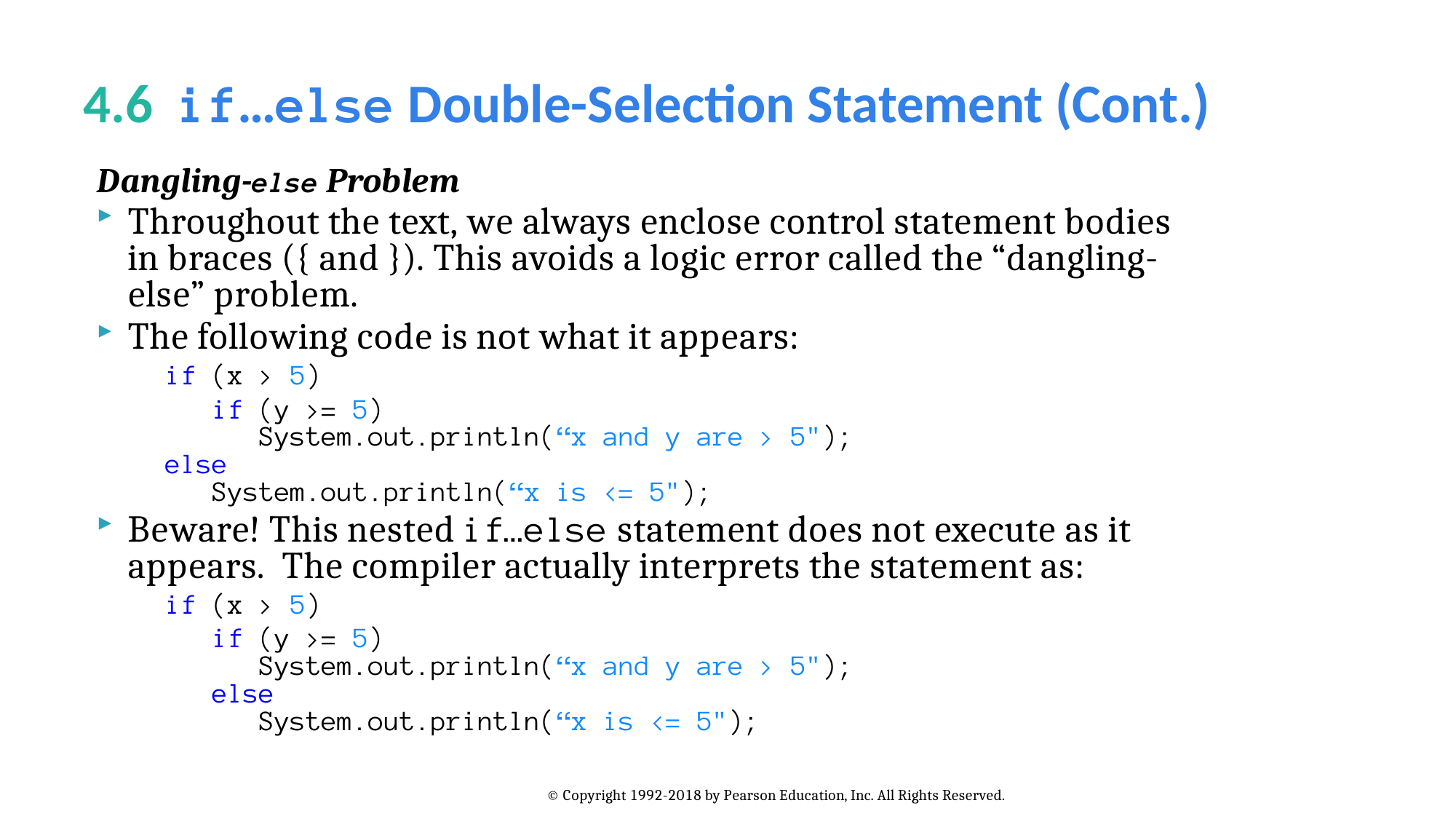

# 4.6  if…else Double-Selection Statement (Cont.)
Dangling-else Problem
Throughout the text, we always enclose control statement bodies in braces ({ and }). This avoids a logic error called the “dangling-else” problem.
The following code is not what it appears:
if (x > 5)
   if (y >= 5)
      System.out.println(“x and y are > 5");
else
   System.out.println(“x is <= 5");
Beware! This nested if…else statement does not execute as it appears.  The compiler actually interprets the statement as:
if (x > 5)
   if (y >= 5)
      System.out.println(“x and y are > 5");
   else
      System.out.println(“x is <= 5");
© Copyright 1992-2018 by Pearson Education, Inc. All Rights Reserved.